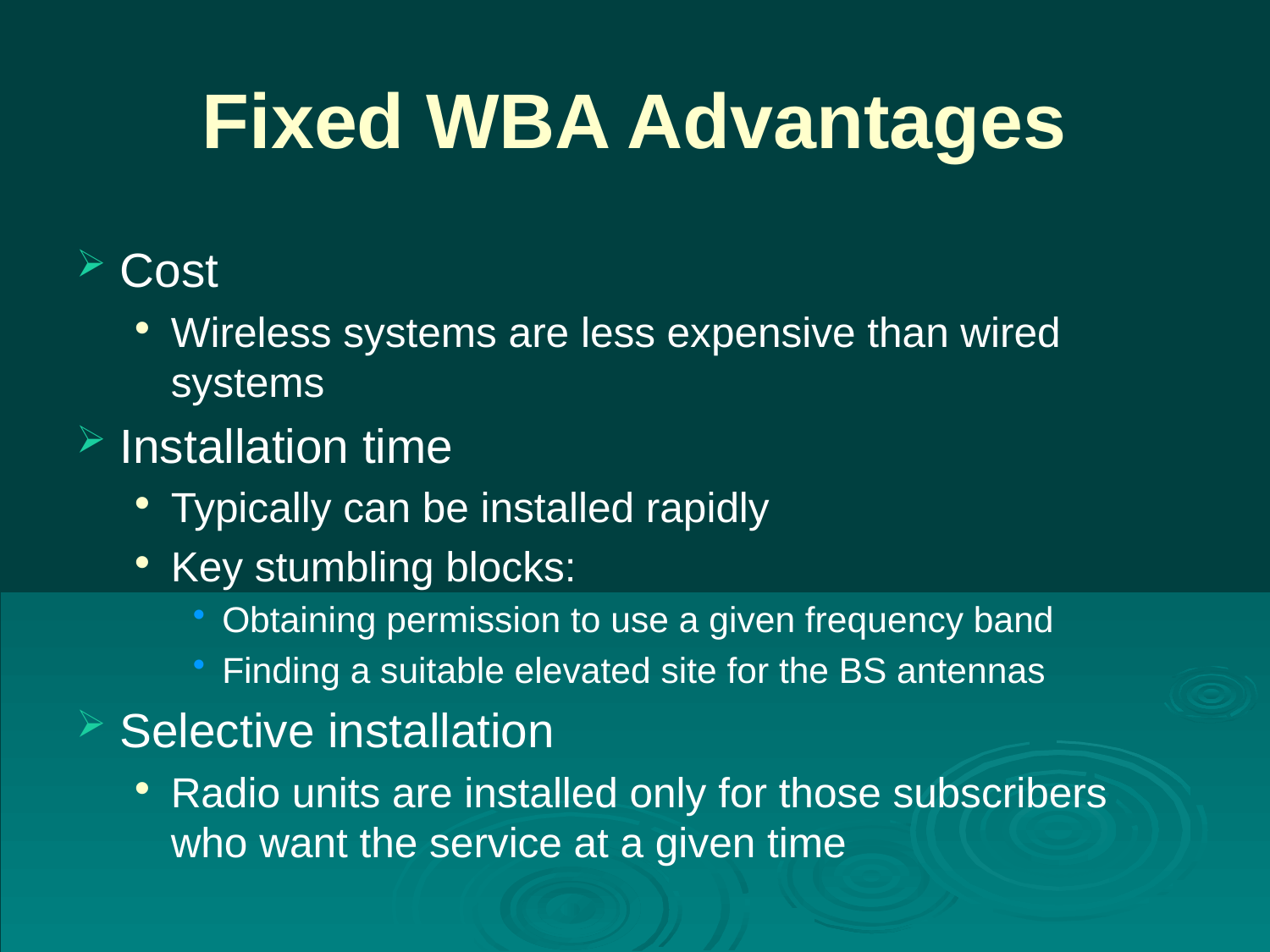

# Fixed WBA Advantages
Cost
Wireless systems are less expensive than wired systems
Installation time
Typically can be installed rapidly
Key stumbling blocks:
Obtaining permission to use a given frequency band
Finding a suitable elevated site for the BS antennas
Selective installation
Radio units are installed only for those subscribers who want the service at a given time